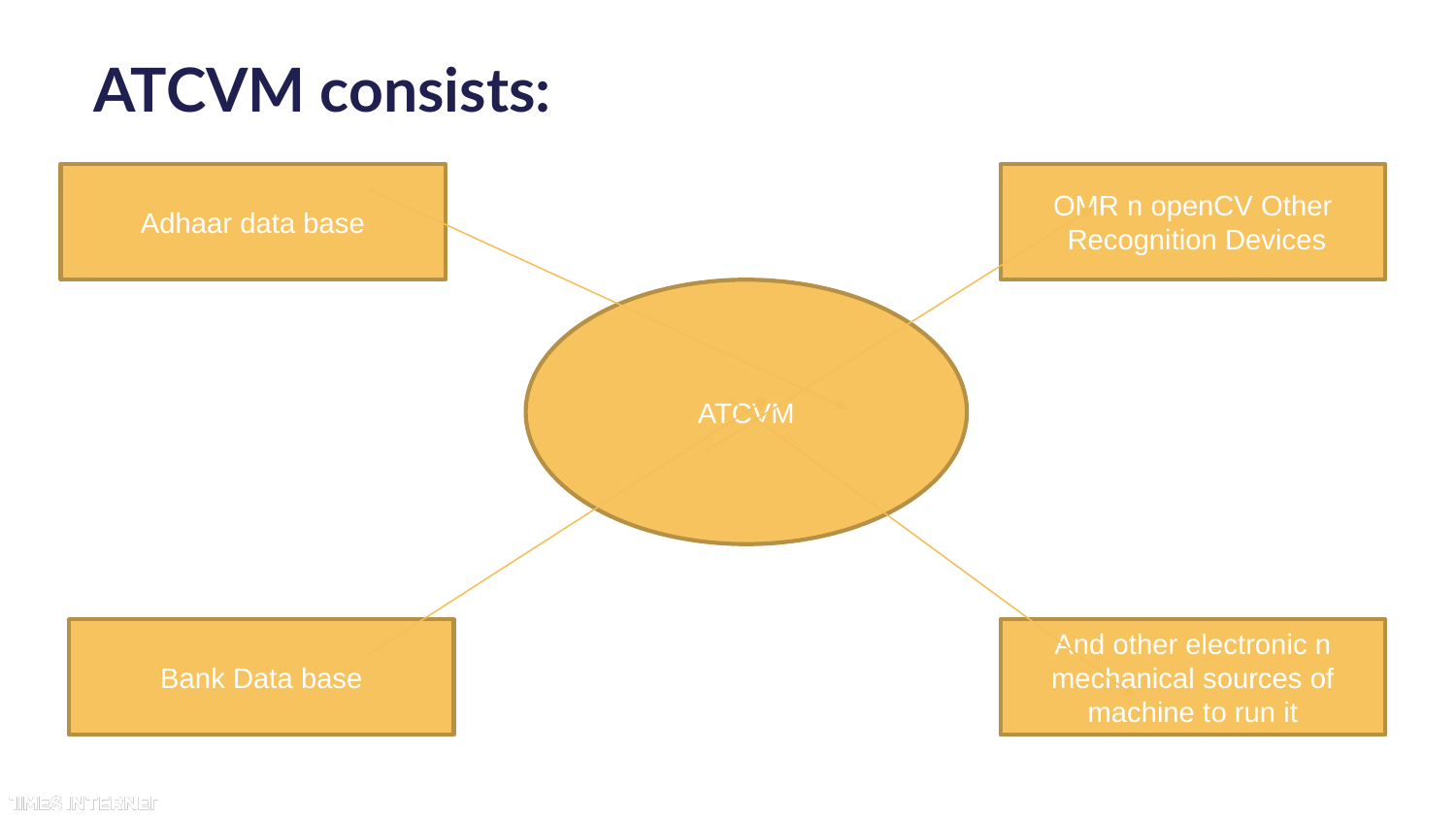

# ATCVM consists:
Adhaar data base
OMR n openCV Other
 Recognition Devices
ATCVM
Bank Data base
And other electronic n mechanical sources of machine to run it